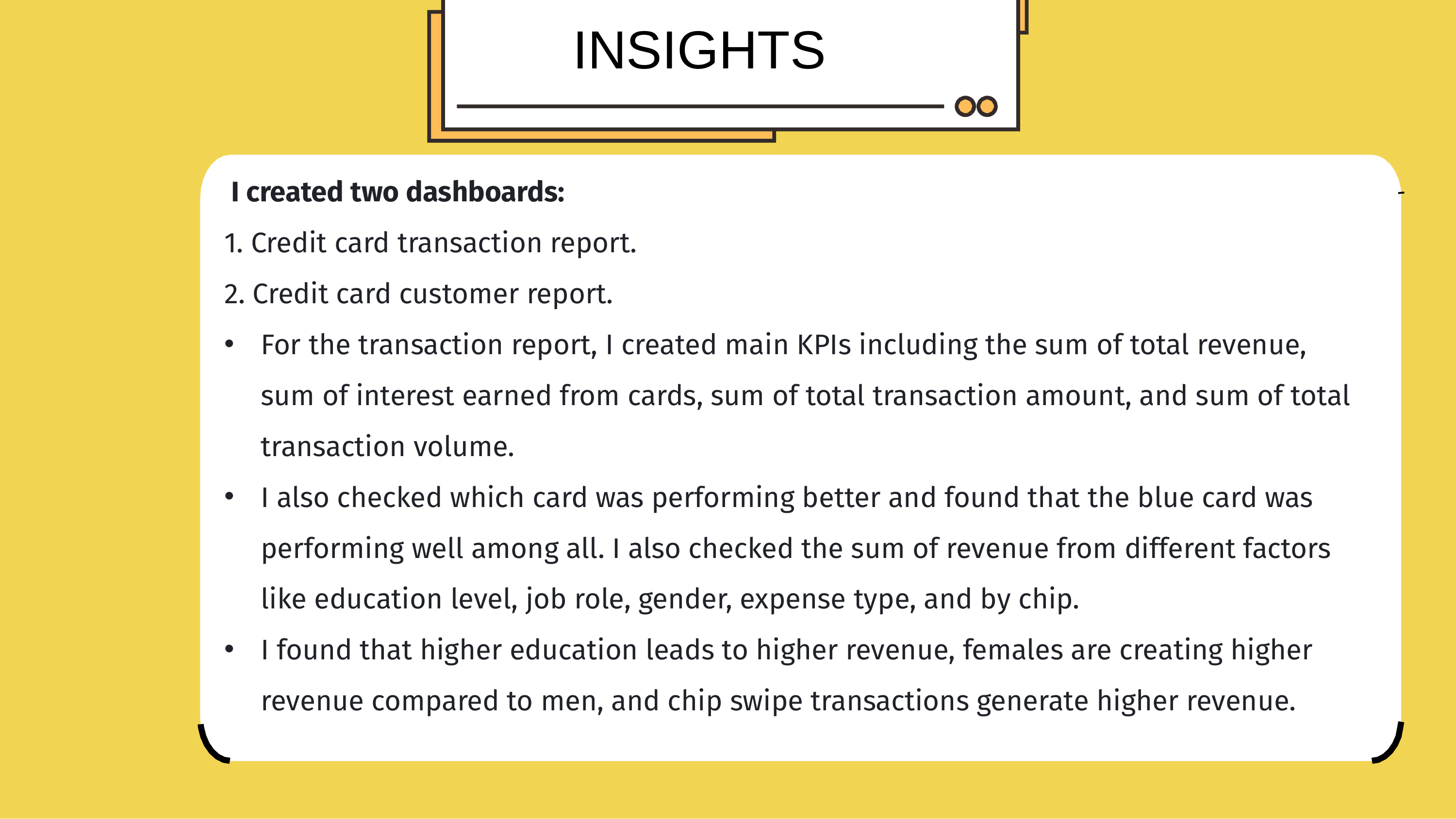

# INSIGHTS

 I created two dashboards:
1. Credit card transaction report.
2. Credit card customer report.
For the transaction report, I created main KPIs including the sum of total revenue, sum of interest earned from cards, sum of total transaction amount, and sum of total transaction volume.
I also checked which card was performing better and found that the blue card was performing well among all. I also checked the sum of revenue from different factors like education level, job role, gender, expense type, and by chip.
I found that higher education leads to higher revenue, females are creating higher revenue compared to men, and chip swipe transactions generate higher revenue.